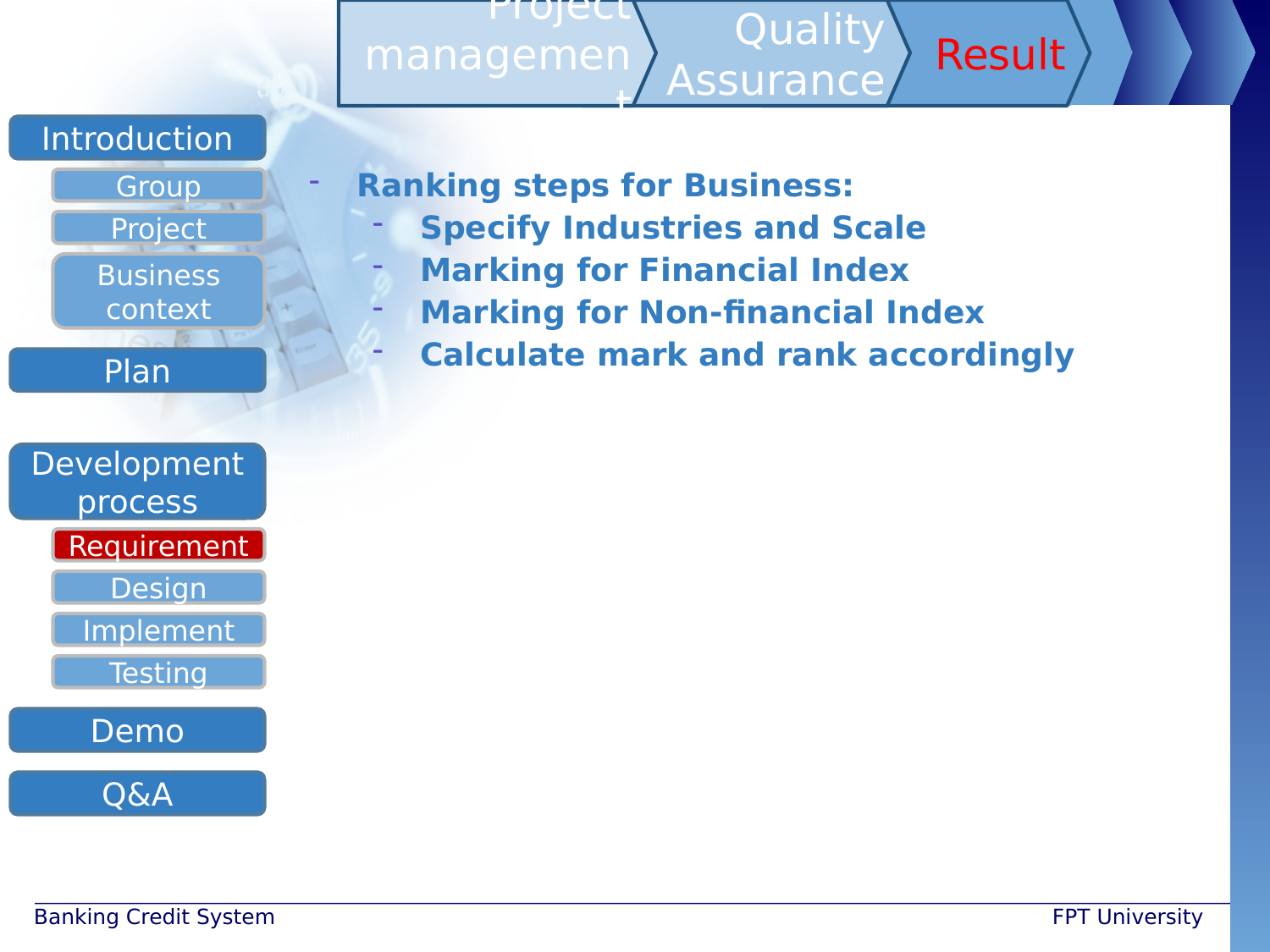

Project management
Quality Assurance
Result
Introduction
Group
Project
Business context
Development process
Requirement
Design
Implement
Testing
Demo
Q&A
Plan

Ranking steps for Business:
Specify Industries and Scale
Marking for Financial Index
Marking for Non-financial Index
Calculate mark and rank accordingly

Banking Credit System
FPT University